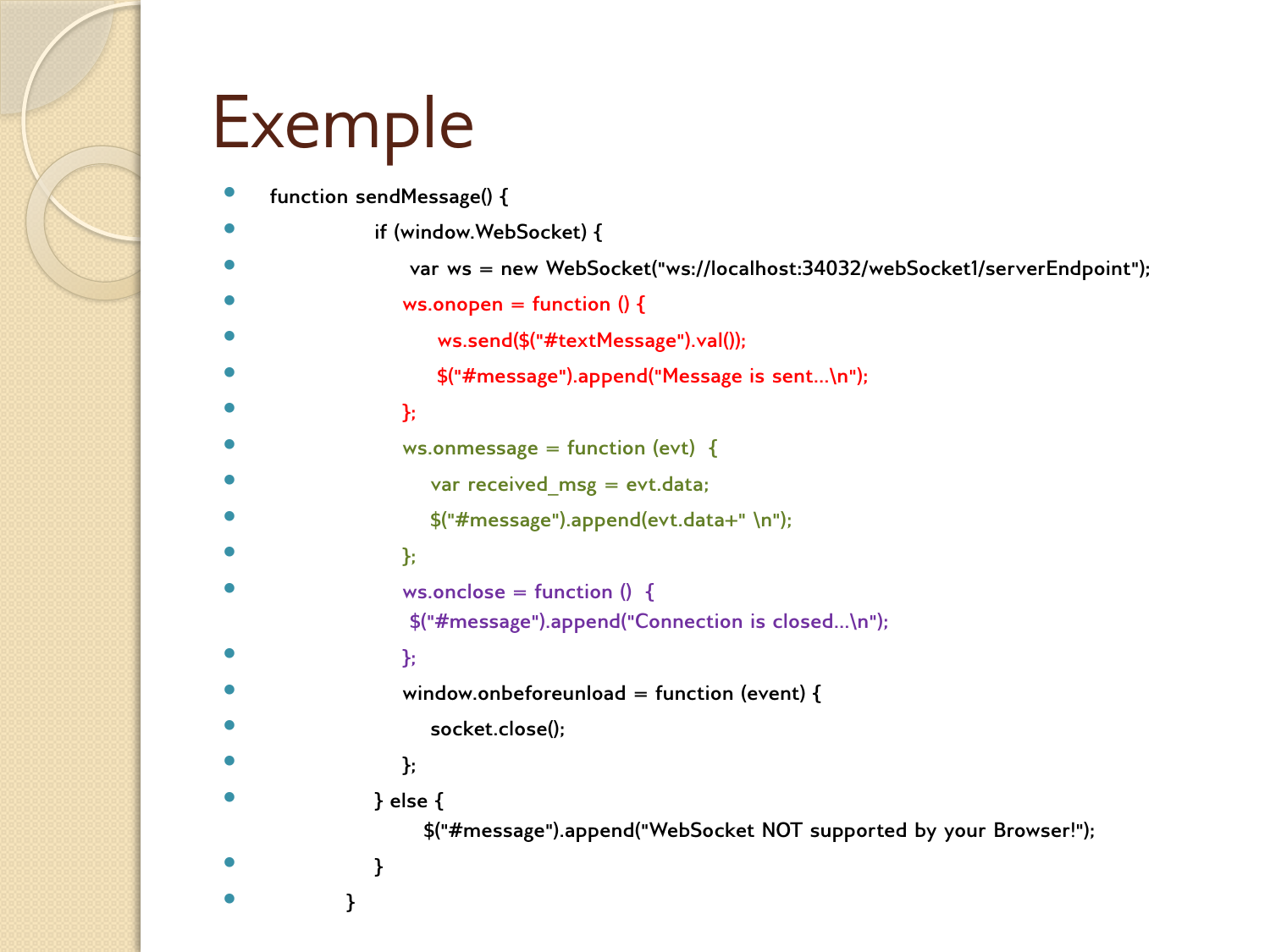

# Exemple
 function sendMessage() {
                if (window.WebSocket) {
                     var ws = new WebSocket("ws://localhost:34032/webSocket1/serverEndpoint");
                    ws.onopen = function () {
                         ws.send($("#textMessage").val());
                         $("#message").append("Message is sent...\n");
                    };
                    ws.onmessage = function (evt)  {
                        var received_msg = evt.data;
                        $("#message").append(evt.data+" \n");
                    };
                    ws.onclose = function ()  {
  $("#message").append("Connection is closed...\n");
                    };
                    window.onbeforeunload = function (event) {
                        socket.close();
                    };
                } else {
            $("#message").append("WebSocket NOT supported by your Browser!");
                }
            }